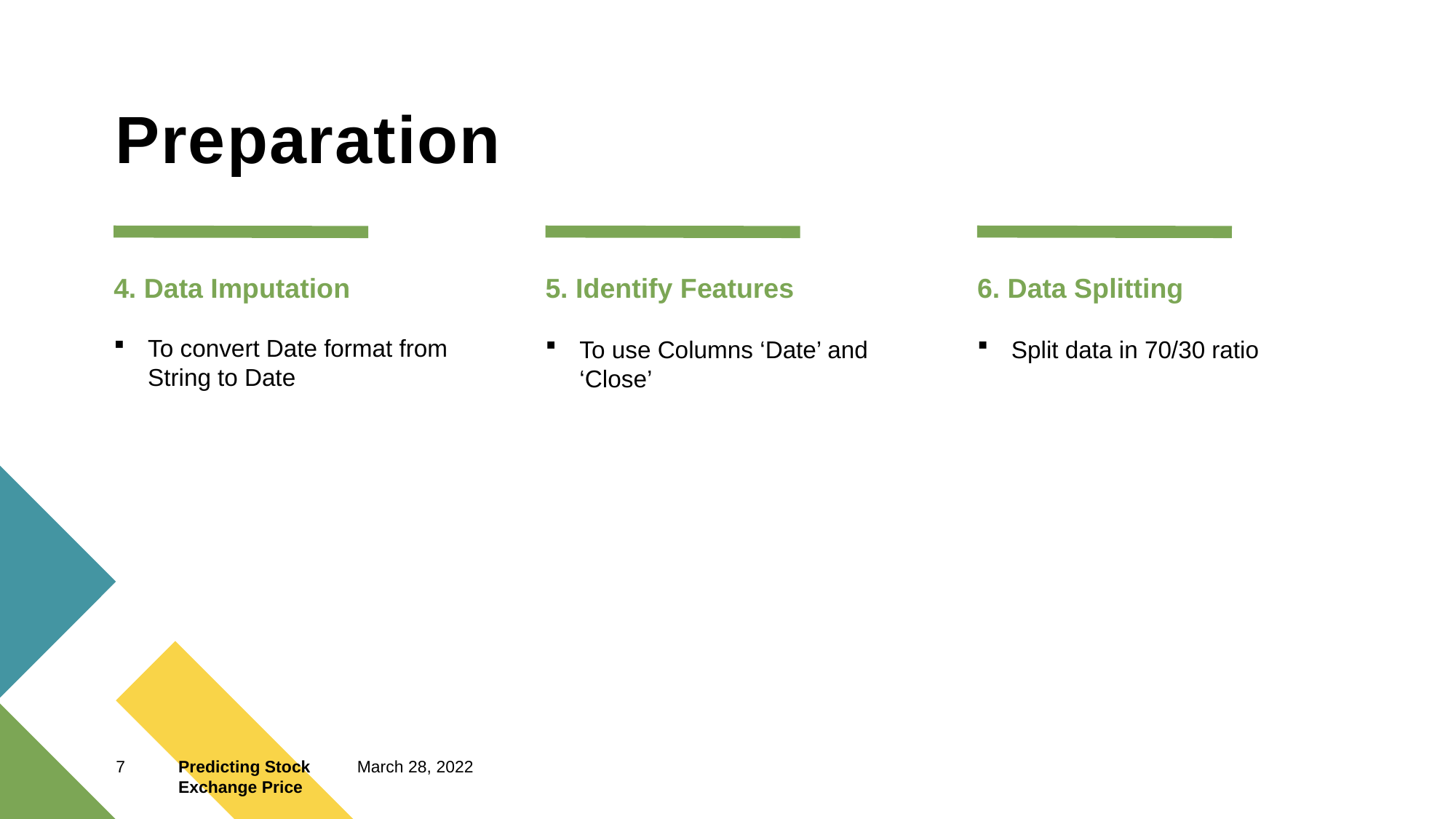

# Preparation
4. Data Imputation
5. Identify Features
6. Data Splitting
To convert Date format from String to Date

To use Columns ‘Date’ and ‘Close’
Split data in 70/30 ratio

7
Predicting Stock Exchange Price
March 28, 2022